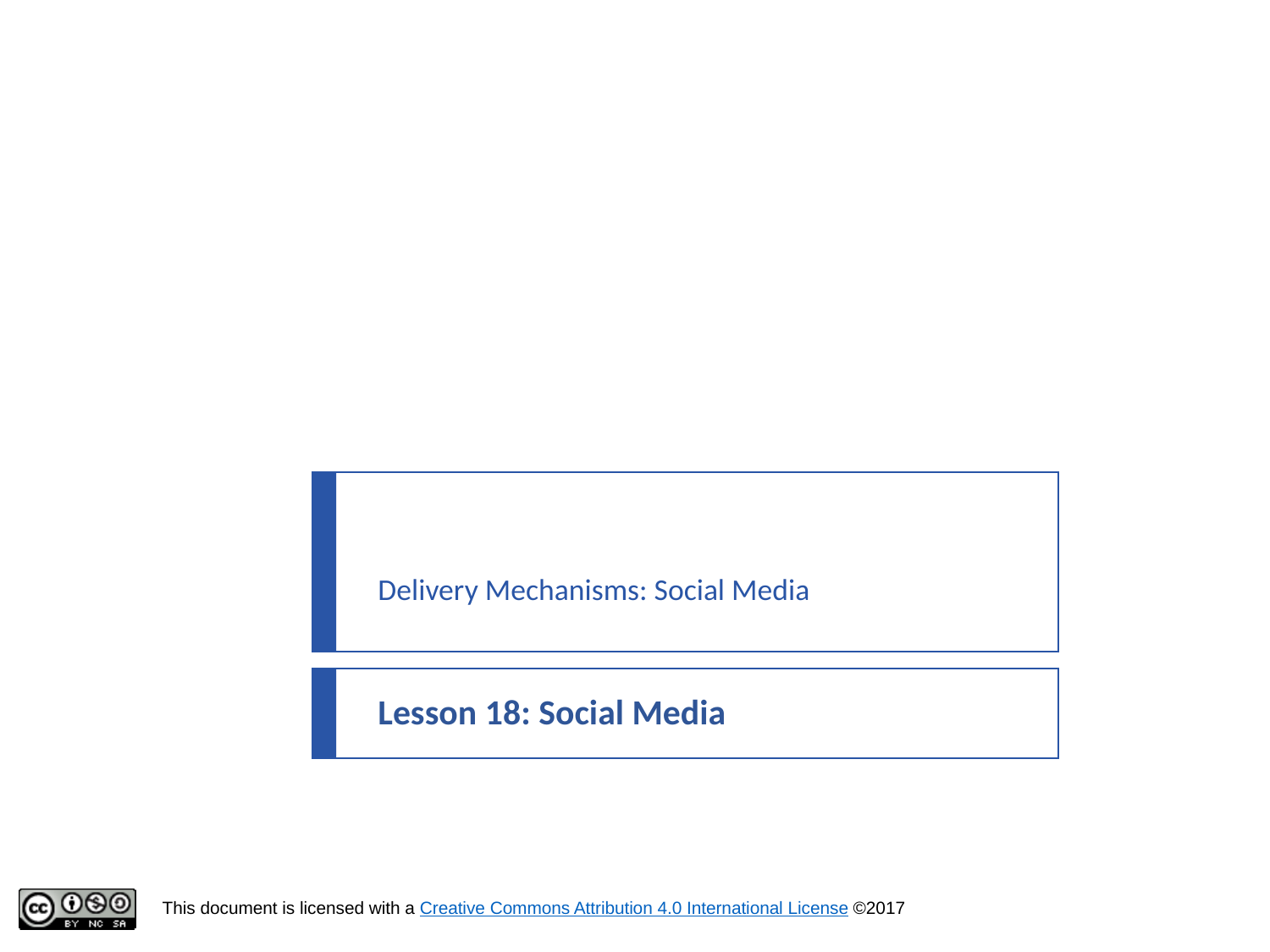

# Delivery Mechanisms: Social Media
Lesson 18: Social Media